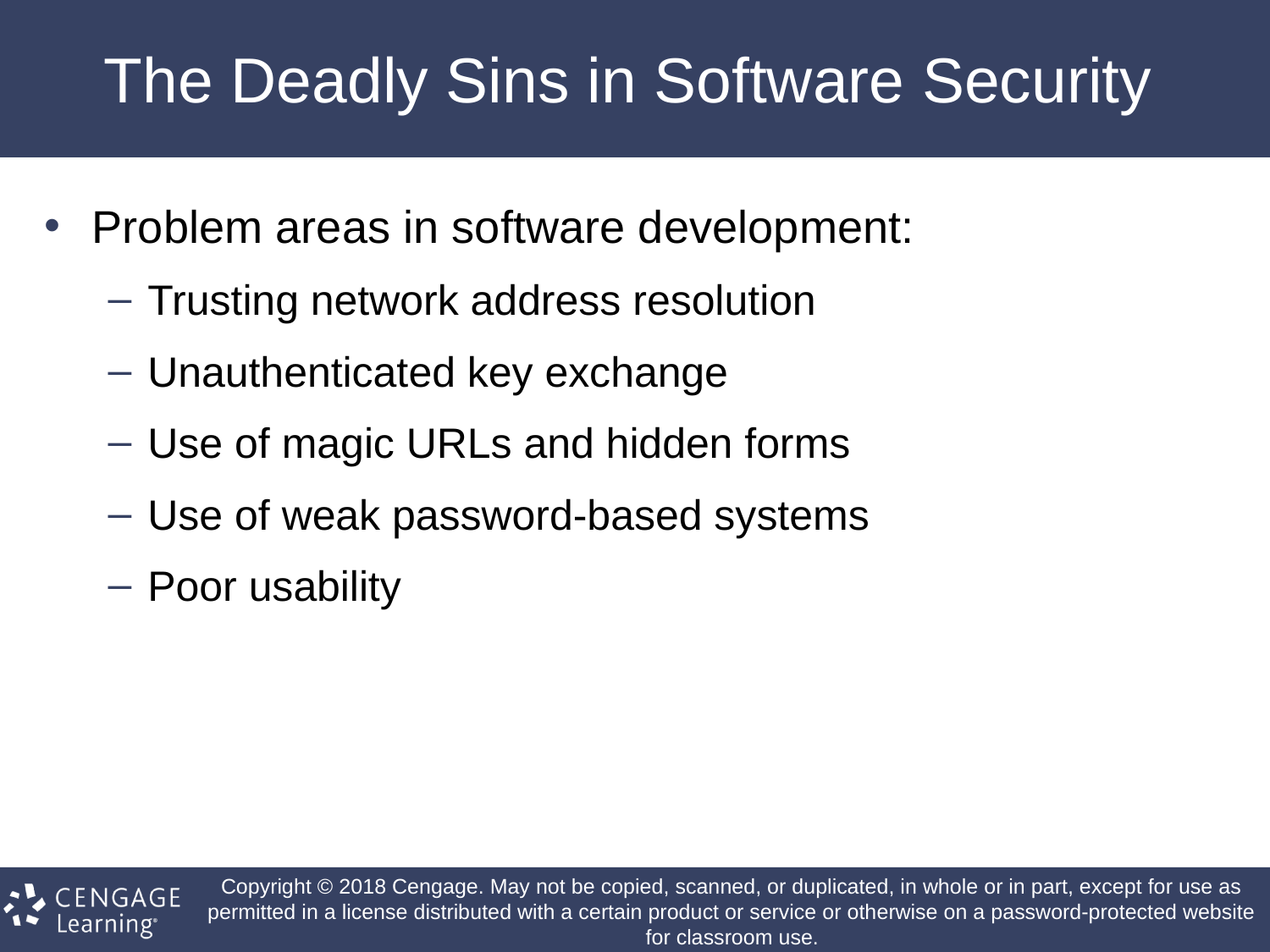

# The Deadly Sins in Software Security
Problem areas in software development:
Trusting network address resolution
Unauthenticated key exchange
Use of magic URLs and hidden forms
Use of weak password-based systems
Poor usability